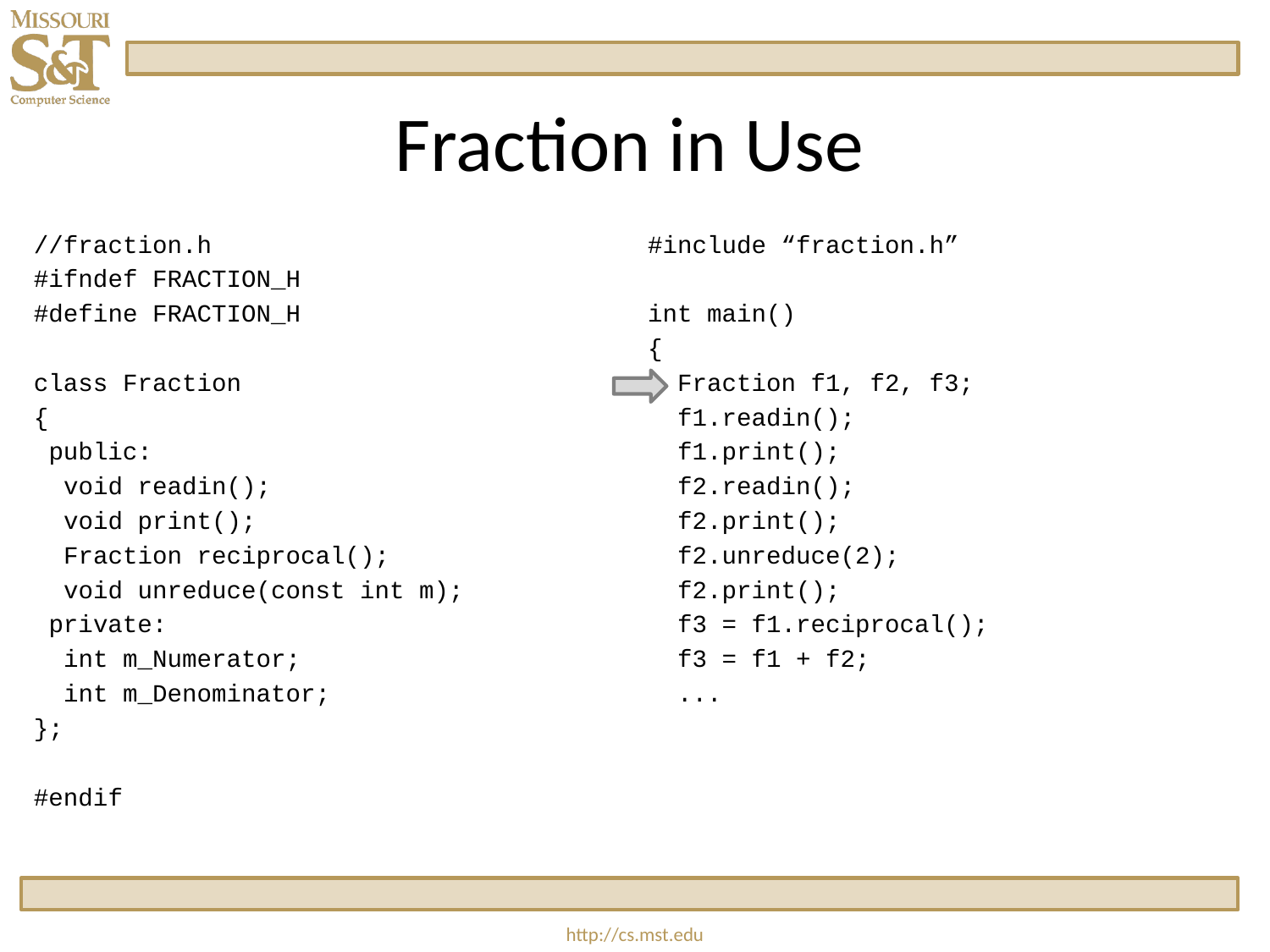

# Fraction in Use
//fraction.h
#ifndef FRACTION_H
#define FRACTION_H

class Fraction
{
 public:
  void readin();
  void print();
  Fraction reciprocal();
  void unreduce(const int m);
 private:
  int m_Numerator;
  int m_Denominator;
};

#endif
#include “fraction.h”

int main()
{
  Fraction f1, f2, f3;
  f1.readin();
  f1.print();
  f2.readin();
  f2.print();
  f2.unreduce(2);
  f2.print();
  f3 = f1.reciprocal();
  f3 = f1 + f2;
  ...